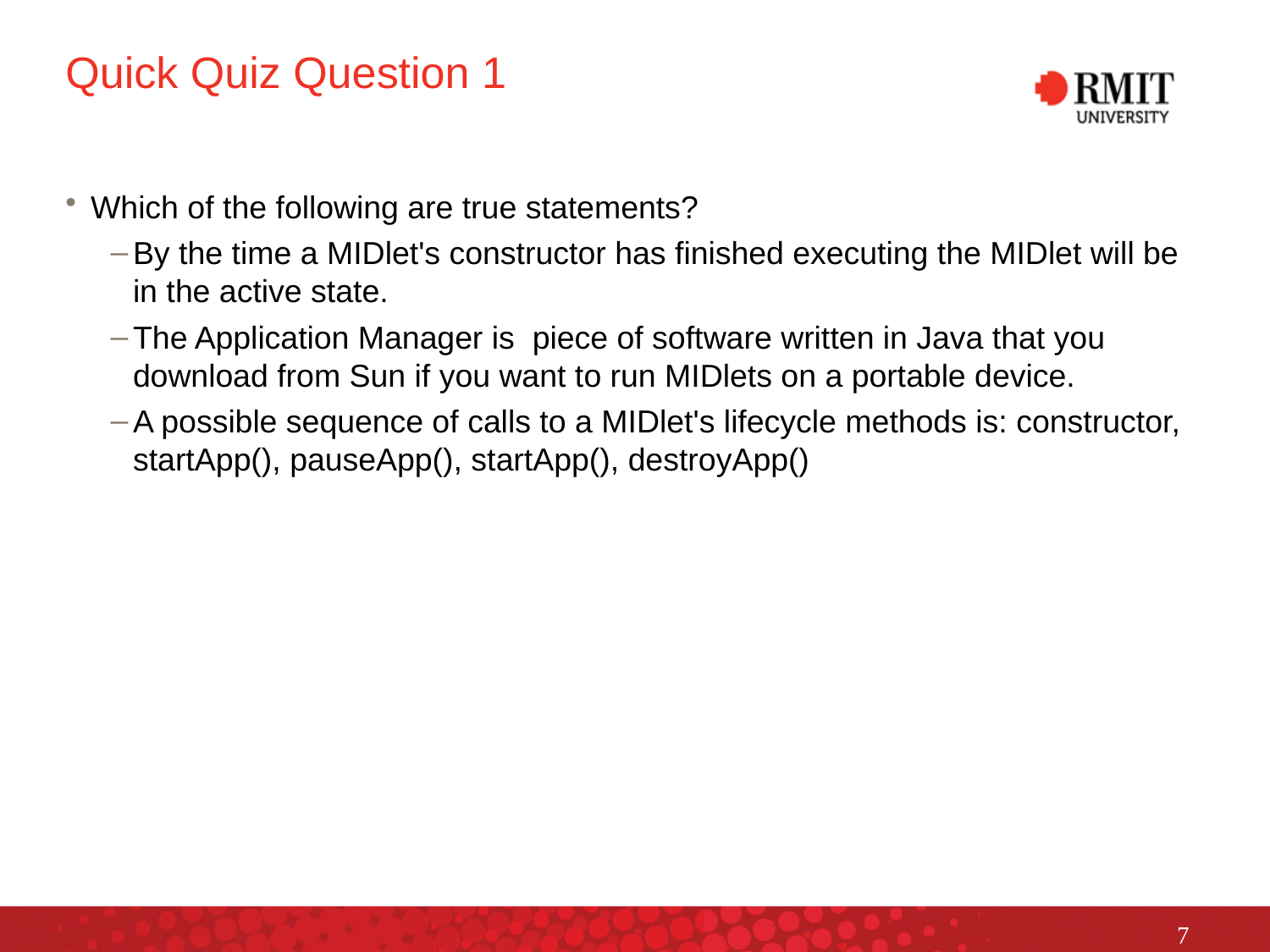

# Quick Quiz Question 1
Which of the following are true statements?
By the time a MIDlet's constructor has finished executing the MIDlet will be in the active state.
The Application Manager is  piece of software written in Java that you download from Sun if you want to run MIDlets on a portable device.
A possible sequence of calls to a MIDlet's lifecycle methods is: constructor, startApp(), pauseApp(), startApp(), destroyApp()
7